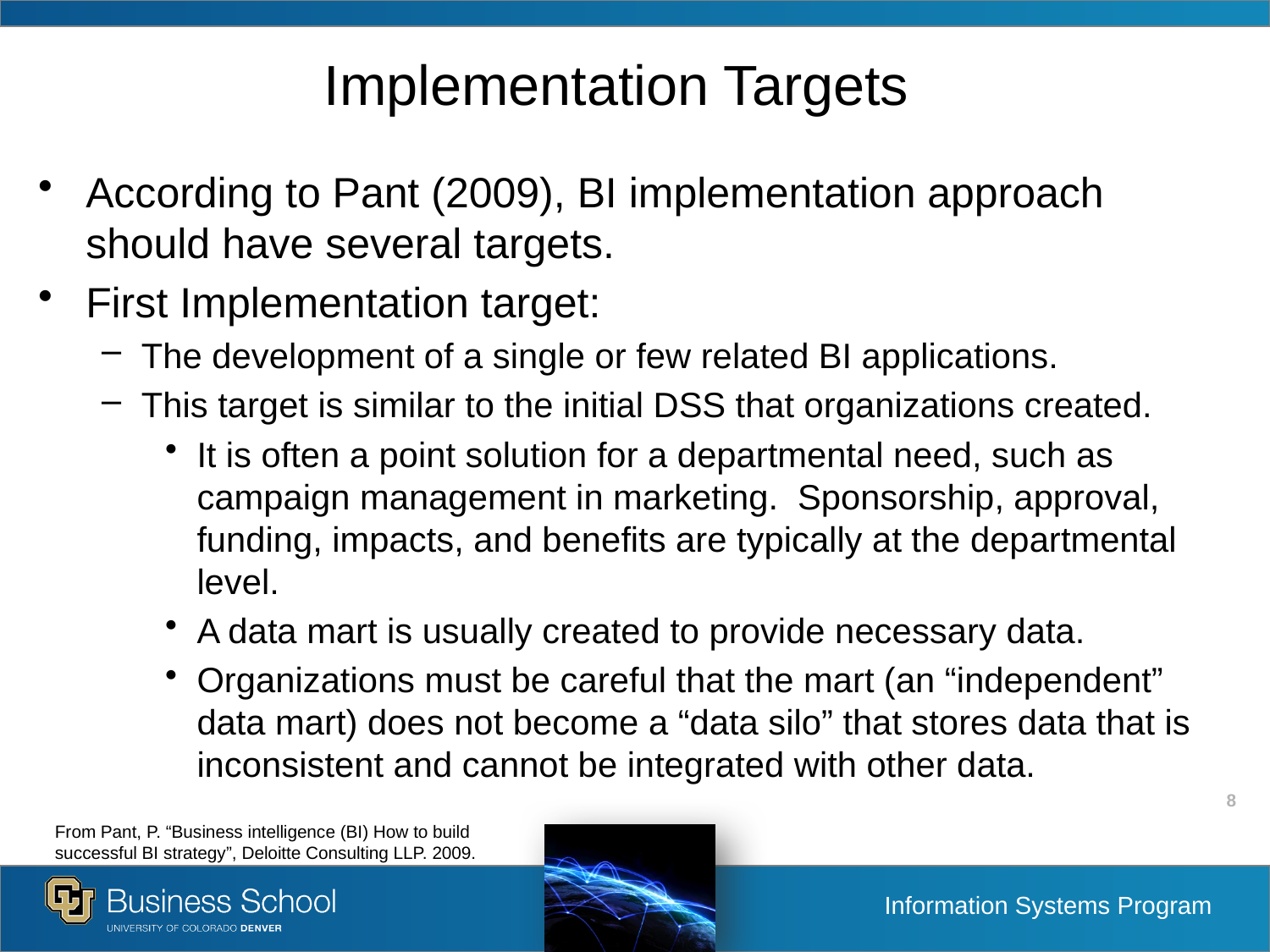

# Implementation Targets
According to Pant (2009), BI implementation approach should have several targets.
First Implementation target:
The development of a single or few related BI applications.
This target is similar to the initial DSS that organizations created.
It is often a point solution for a departmental need, such as campaign management in marketing.  Sponsorship, approval, funding, impacts, and benefits are typically at the departmental level.
A data mart is usually created to provide necessary data.
Organizations must be careful that the mart (an “independent” data mart) does not become a “data silo” that stores data that is inconsistent and cannot be integrated with other data.
From Pant, P. “Business intelligence (BI) How to build successful BI strategy”, Deloitte Consulting LLP. 2009.